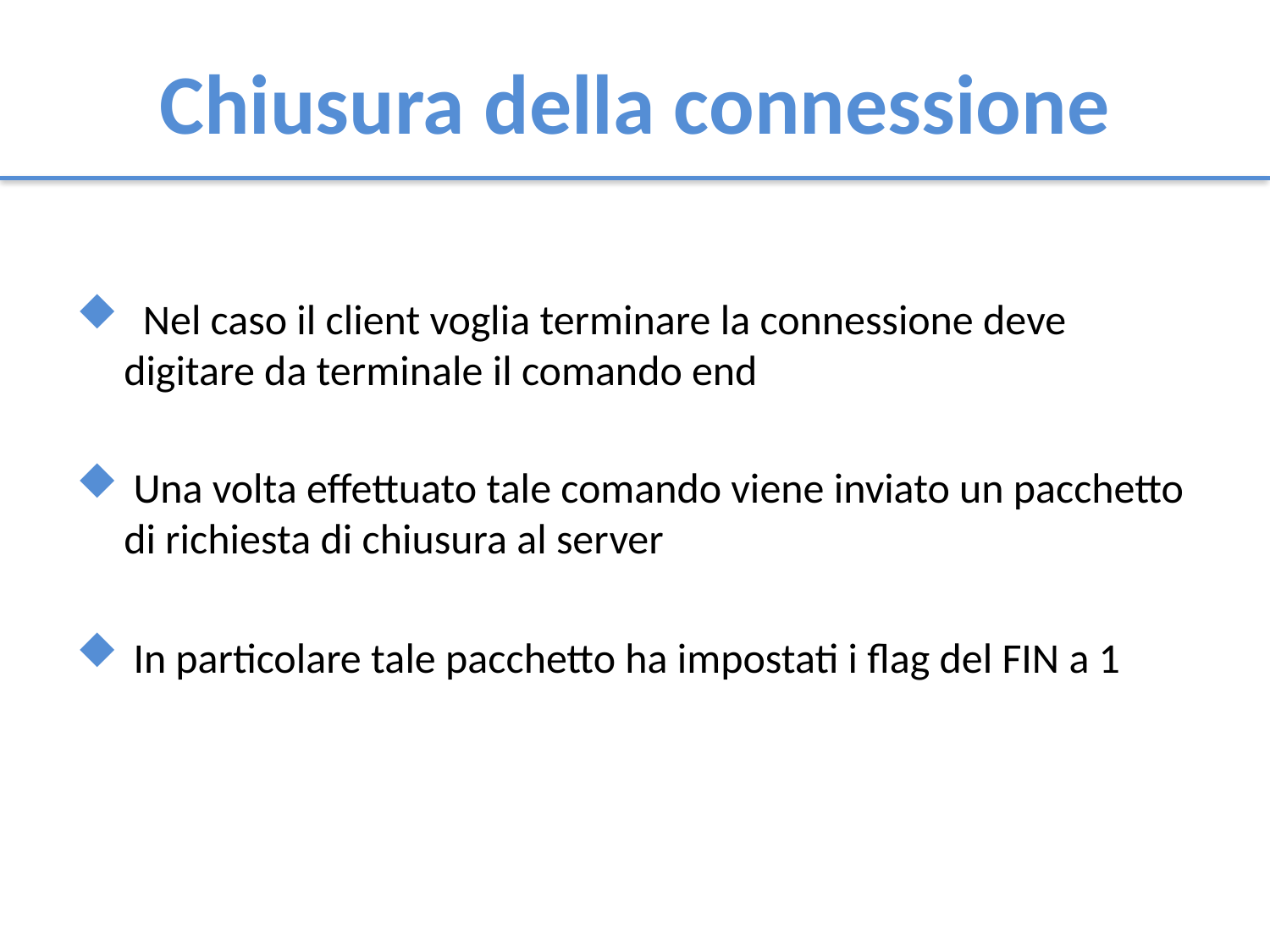

# Chiusura della connessione

  Nel caso il client voglia terminare la connessione deve digitare da terminale il comando end

 Una volta effettuato tale comando viene inviato un pacchetto di richiesta di chiusura al server

 In particolare tale pacchetto ha impostati i flag del FIN a 1